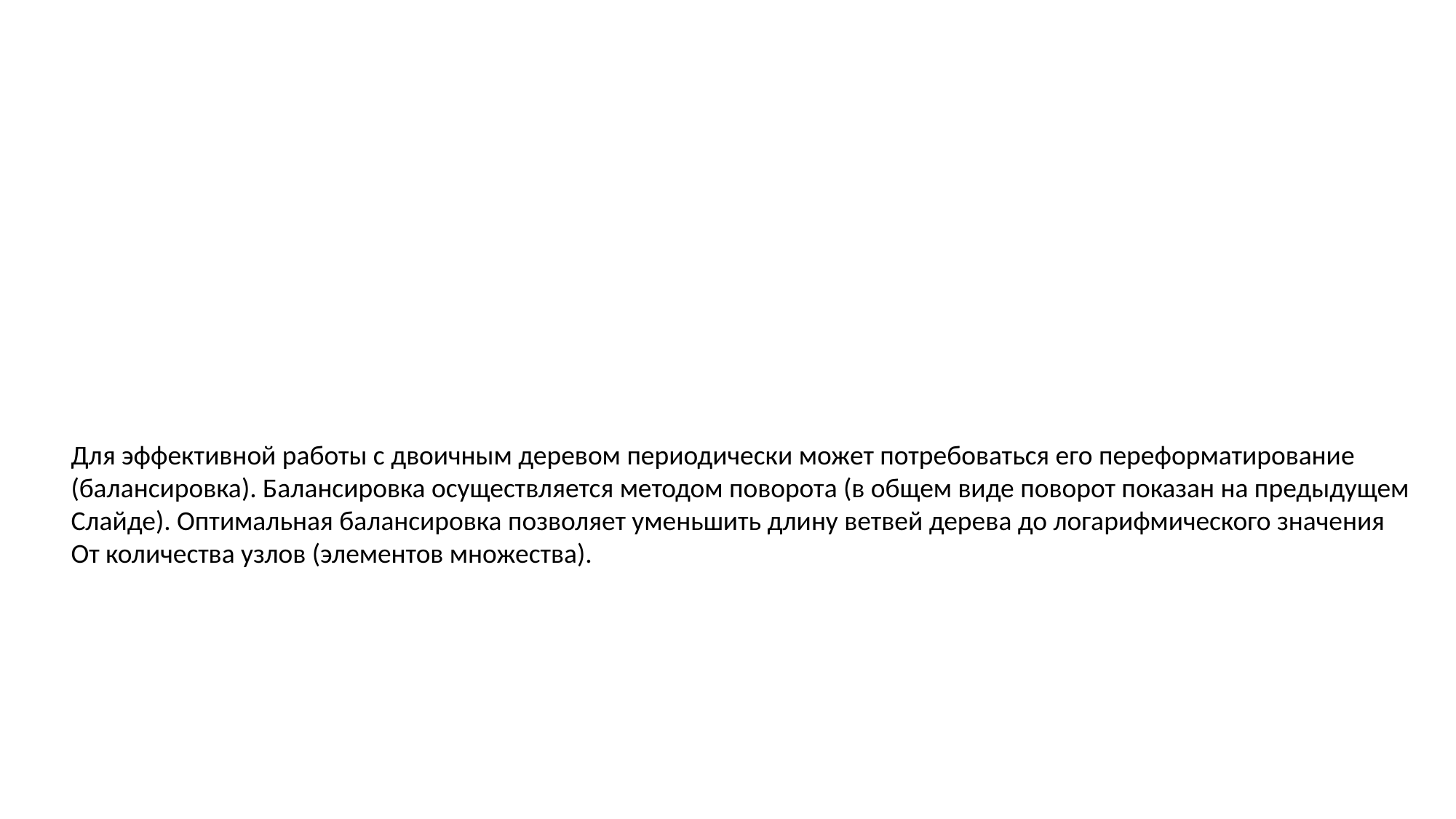

Для эффективной работы с двоичным деревом периодически может потребоваться его переформатирование
(балансировка). Балансировка осуществляется методом поворота (в общем виде поворот показан на предыдущем
Слайде). Оптимальная балансировка позволяет уменьшить длину ветвей дерева до логарифмического значения
От количества узлов (элементов множества).